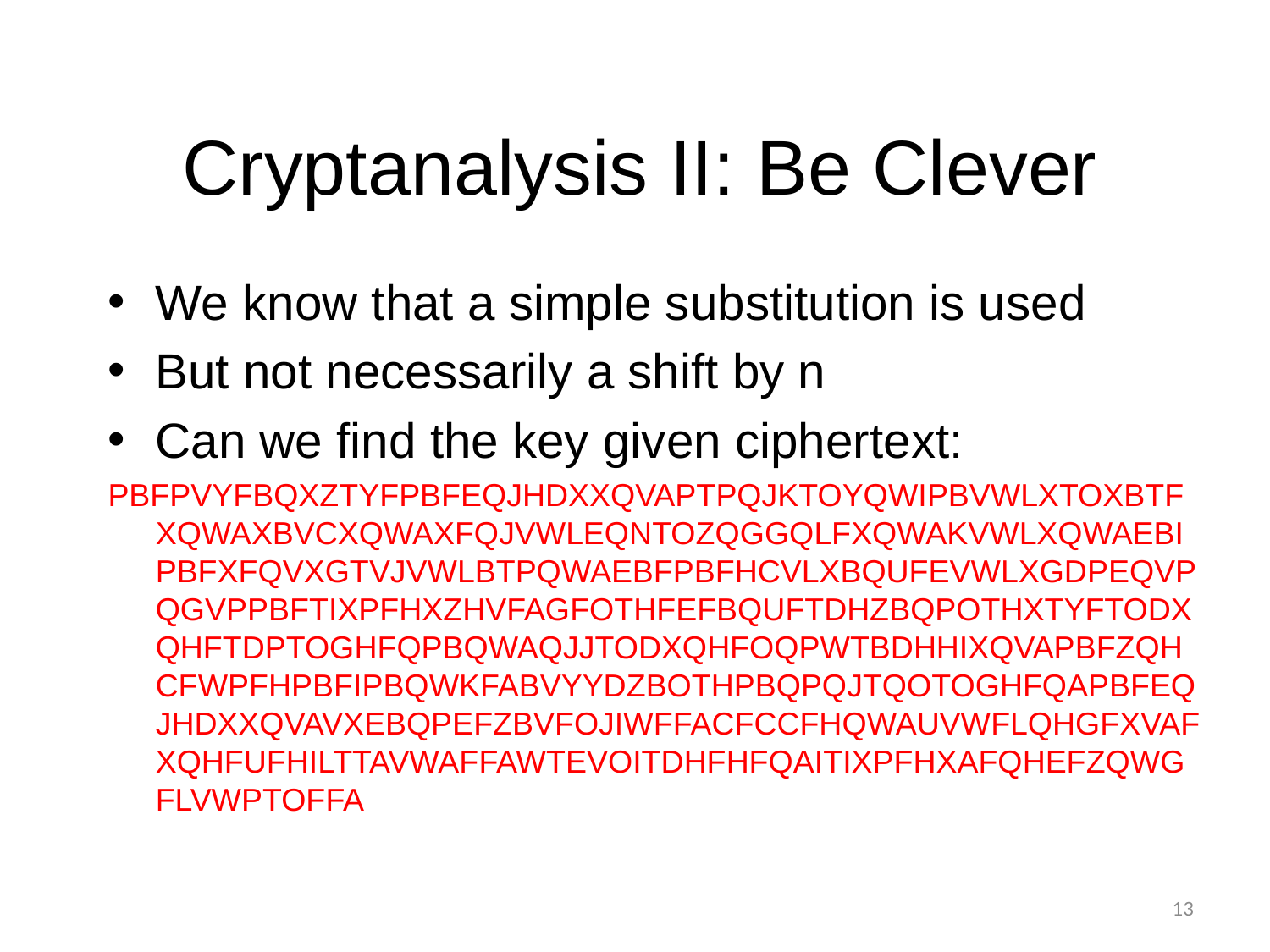

# Cryptanalysis II: Be Clever
We know that a simple substitution is used
But not necessarily a shift by n
Can we find the key given ciphertext:
PBFPVYFBQXZTYFPBFEQJHDXXQVAPTPQJKTOYQWIPBVWLXTOXBTFXQWAXBVCXQWAXFQJVWLEQNTOZQGGQLFXQWAKVWLXQWAEBIPBFXFQVXGTVJVWLBTPQWAEBFPBFHCVLXBQUFEVWLXGDPEQVPQGVPPBFTIXPFHXZHVFAGFOTHFEFBQUFTDHZBQPOTHXTYFTODXQHFTDPTOGHFQPBQWAQJJTODXQHFOQPWTBDHHIXQVAPBFZQHCFWPFHPBFIPBQWKFABVYYDZBOTHPBQPQJTQOTOGHFQAPBFEQJHDXXQVAVXEBQPEFZBVFOJIWFFACFCCFHQWAUVWFLQHGFXVAFXQHFUFHILTTAVWAFFAWTEVOITDHFHFQAITIXPFHXAFQHEFZQWGFLVWPTOFFA
13